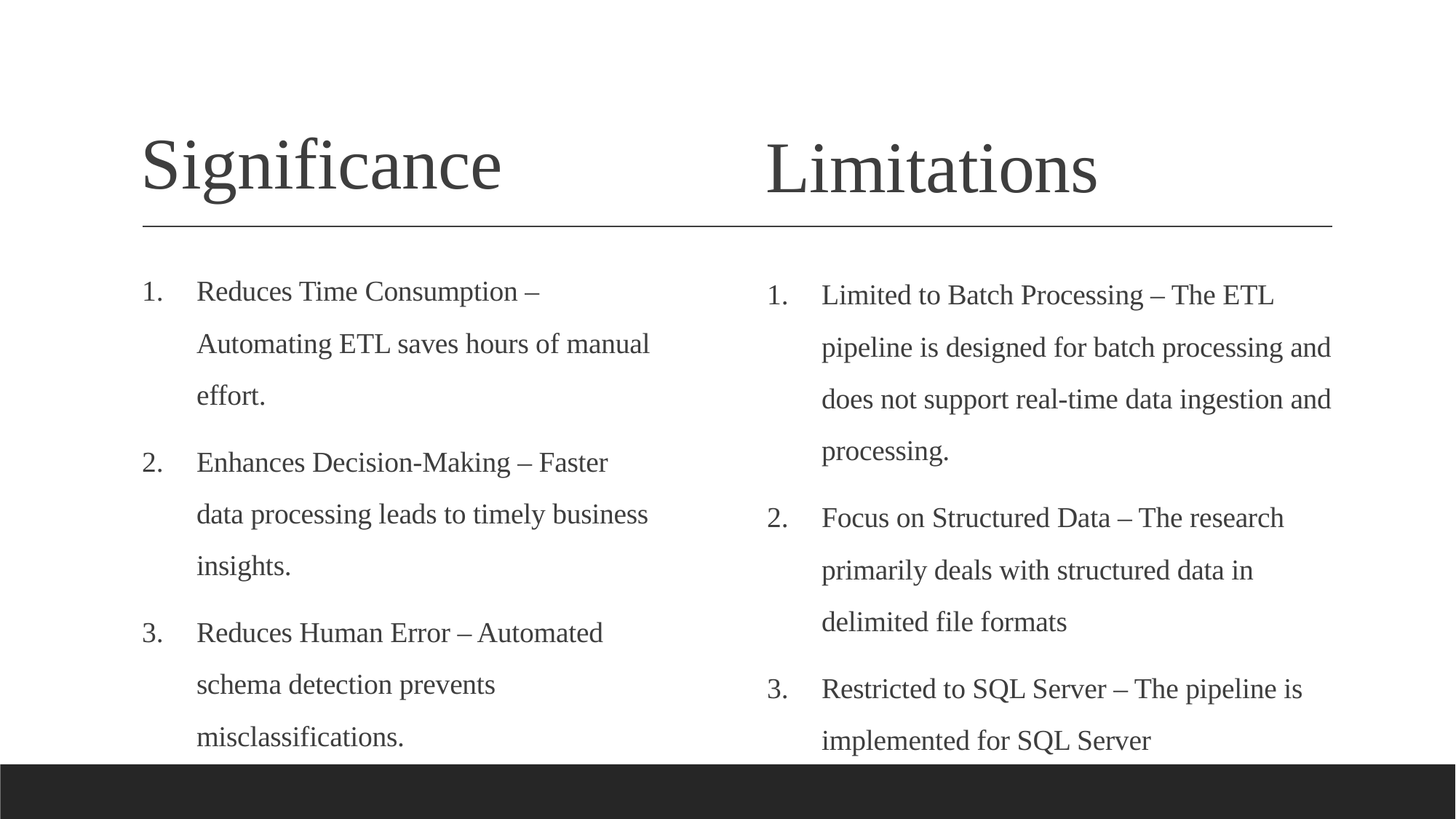

# Significance
Limitations
Reduces Time Consumption – Automating ETL saves hours of manual effort.
Enhances Decision-Making – Faster data processing leads to timely business insights.
Reduces Human Error – Automated schema detection prevents misclassifications.

Limited to Batch Processing – The ETL pipeline is designed for batch processing and does not support real-time data ingestion and processing.
Focus on Structured Data – The research primarily deals with structured data in delimited file formats
Restricted to SQL Server – The pipeline is implemented for SQL Server